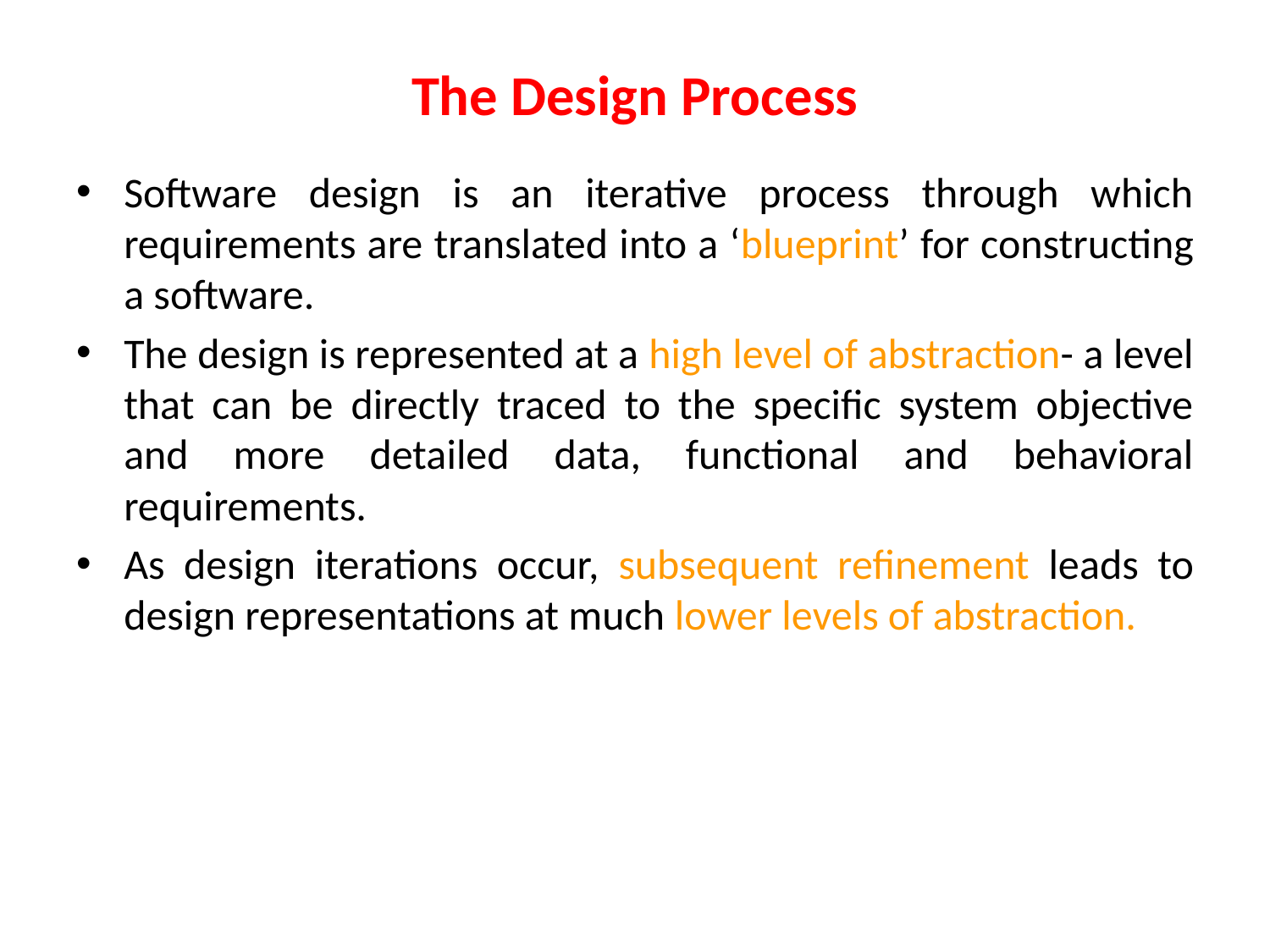

# The Design Process
Software design is an iterative process through which requirements are translated into a ‘blueprint’ for constructing a software.
The design is represented at a high level of abstraction- a level that can be directly traced to the specific system objective and more detailed data, functional and behavioral requirements.
As design iterations occur, subsequent refinement leads to design representations at much lower levels of abstraction.